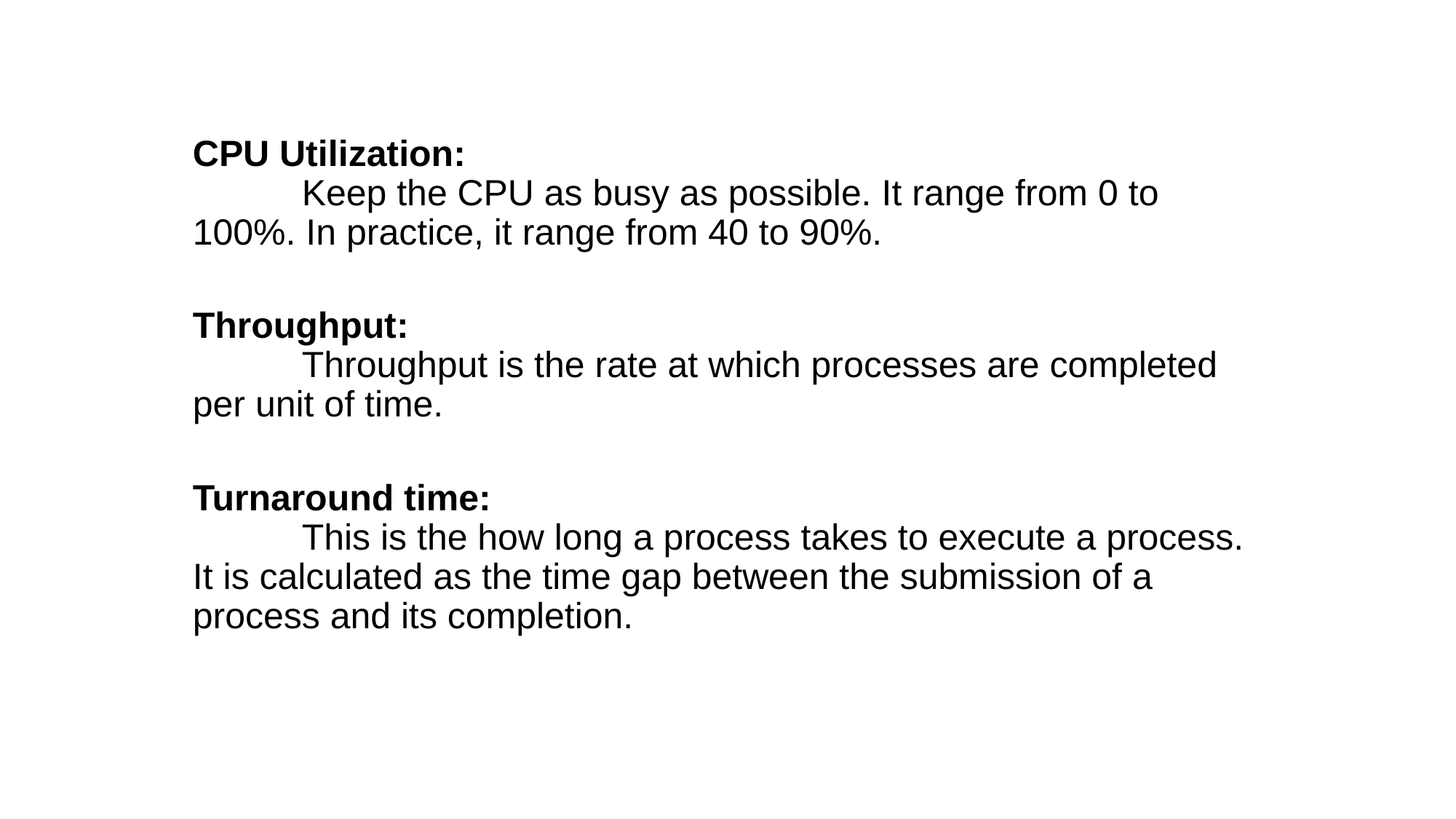

#
CPU Utilization:
	Keep the CPU as busy as possible. It range from 0 to 100%. In practice, it range from 40 to 90%.
Throughput:
	Throughput is the rate at which processes are completed per unit of time.
Turnaround time:
	This is the how long a process takes to execute a process. It is calculated as the time gap between the submission of a process and its completion.